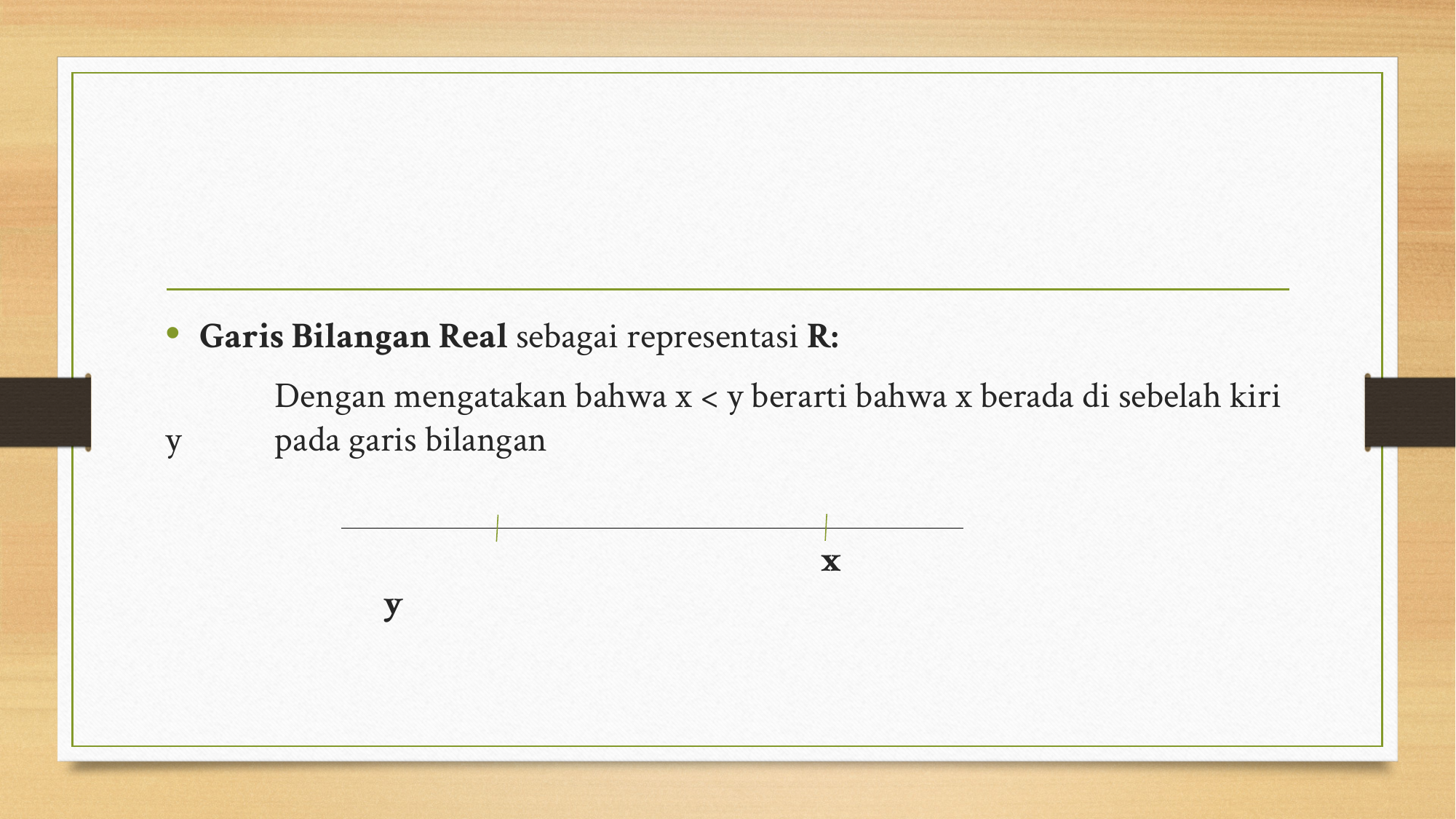

#
Garis Bilangan Real sebagai representasi R:
	Dengan mengatakan bahwa x < y berarti bahwa x berada di sebelah kiri y 	pada garis bilangan

						x						y